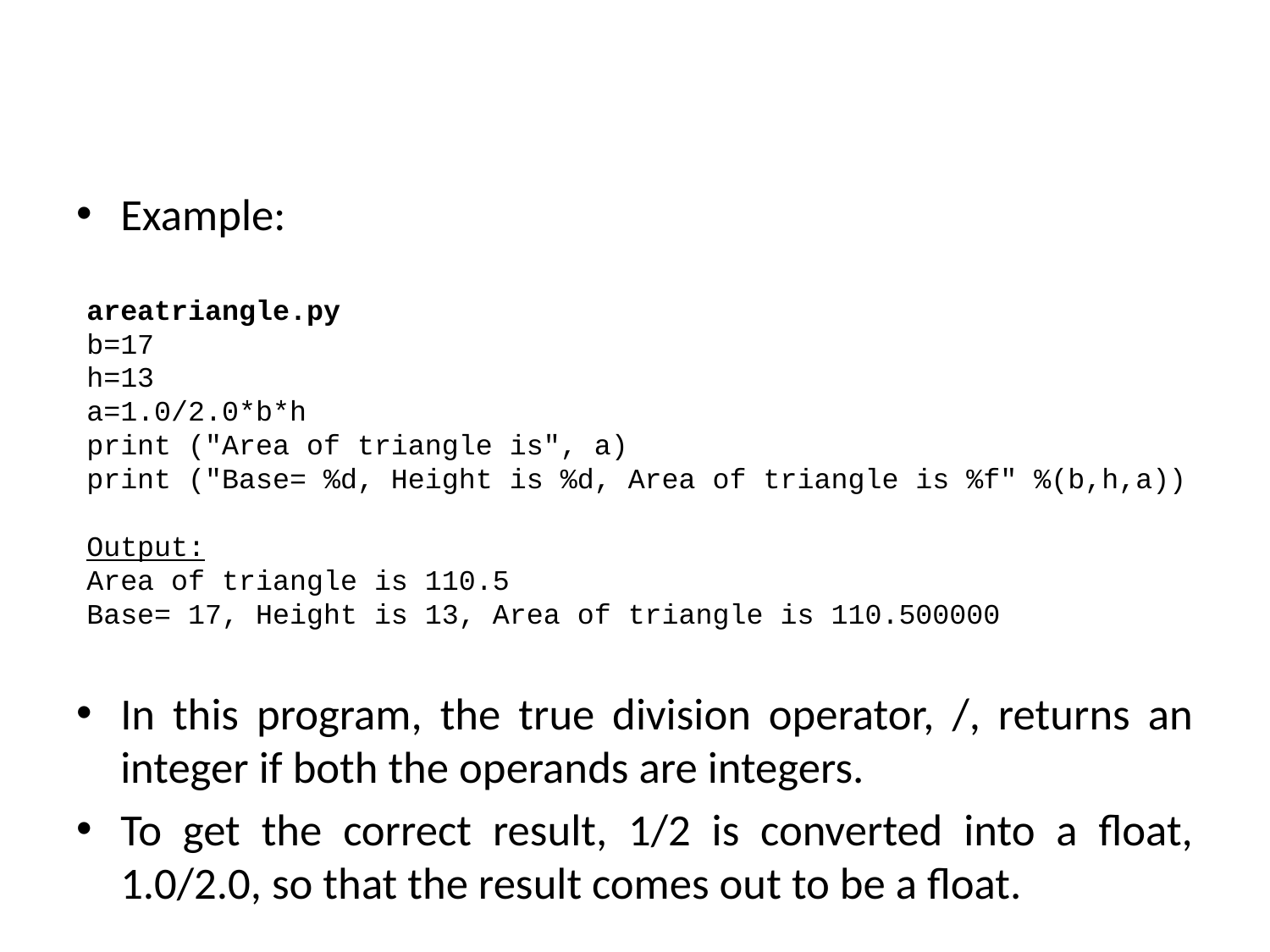

#
Example:

In this program, the true division operator, /, returns an integer if both the operands are integers.
To get the correct result, 1/2 is converted into a float, 1.0/2.0, so that the result comes out to be a float.
areatriangle.py
b=17
h=13
a=1.0/2.0*b*h
print ("Area of triangle is", a)
print ("Base= %d, Height is %d, Area of triangle is %f" %(b,h,a))

Output:
Area of triangle is 110.5
Base= 17, Height is 13, Area of triangle is 110.500000